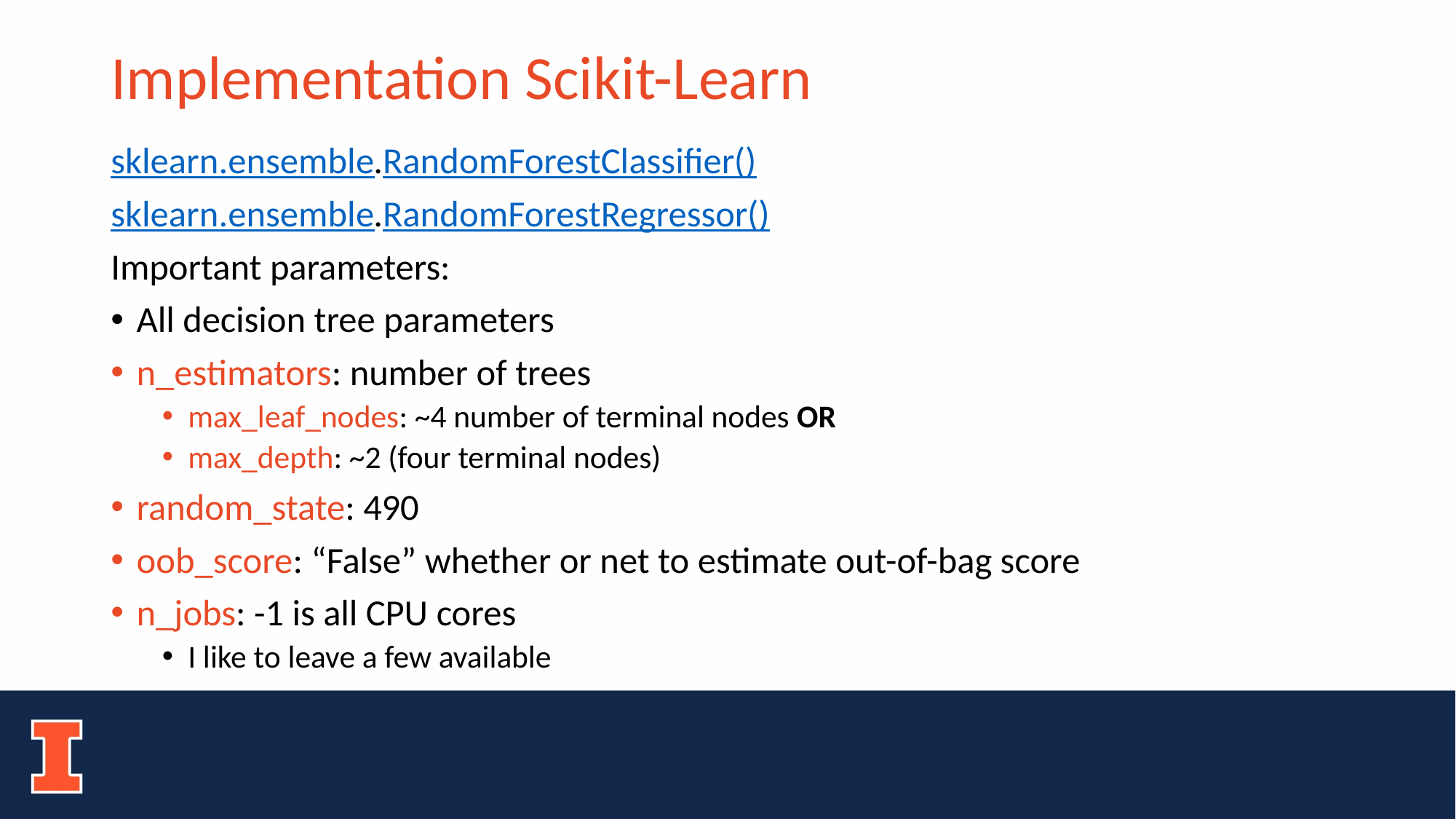

# Implementation Scikit-Learn
sklearn.ensemble.RandomForestClassifier()
sklearn.ensemble.RandomForestRegressor()
Important parameters:
All decision tree parameters
n_estimators: number of trees
max_leaf_nodes: ~4 number of terminal nodes OR
max_depth: ~2 (four terminal nodes)
random_state: 490
oob_score: “False” whether or net to estimate out-of-bag score
n_jobs: -1 is all CPU cores
I like to leave a few available